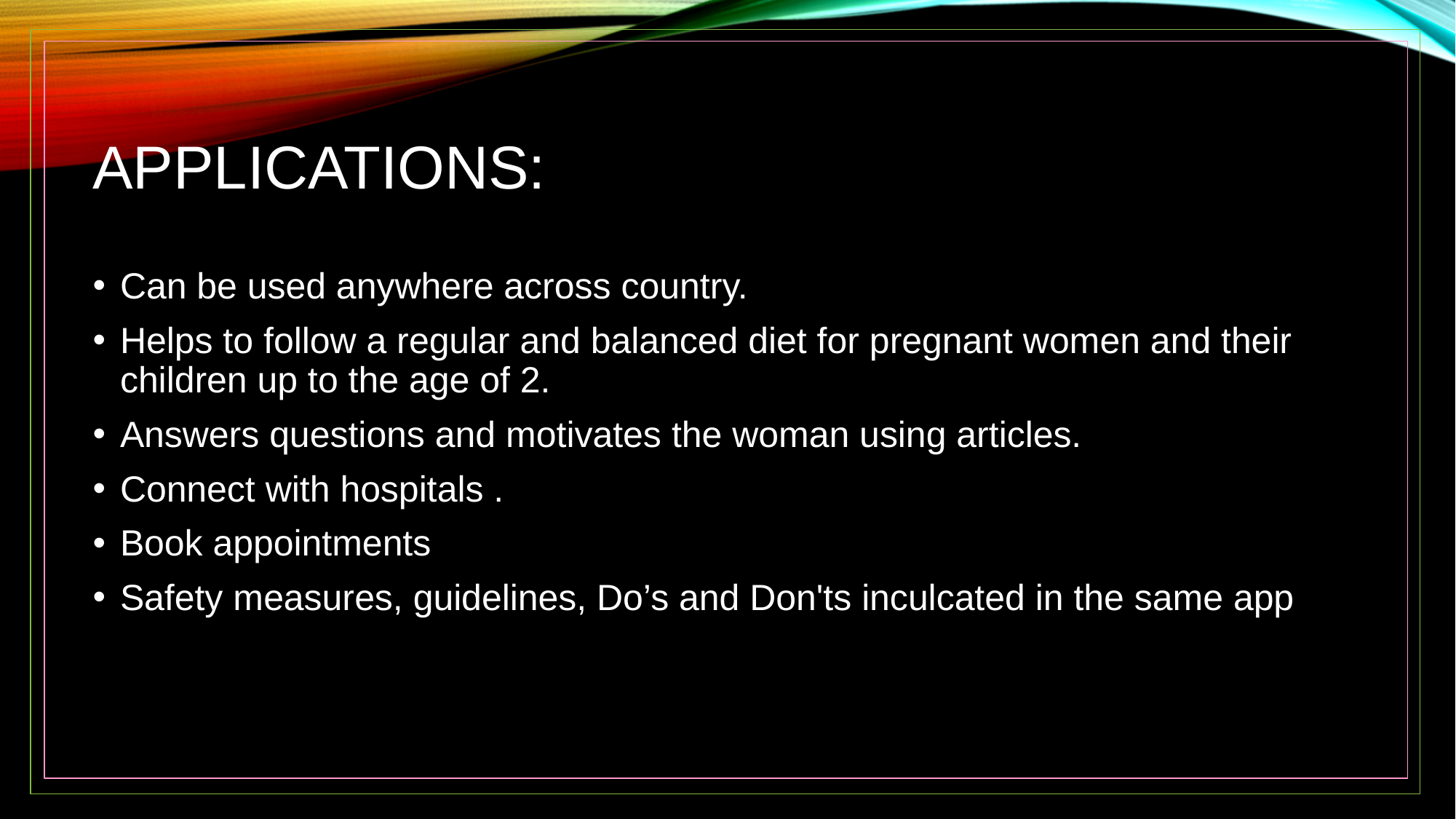

# APPLICATIONS:
Can be used anywhere across country.
Helps to follow a regular and balanced diet for pregnant women and their children up to the age of 2.
Answers questions and motivates the woman using articles.
Connect with hospitals .
Book appointments
Safety measures, guidelines, Do’s and Don'ts inculcated in the same app